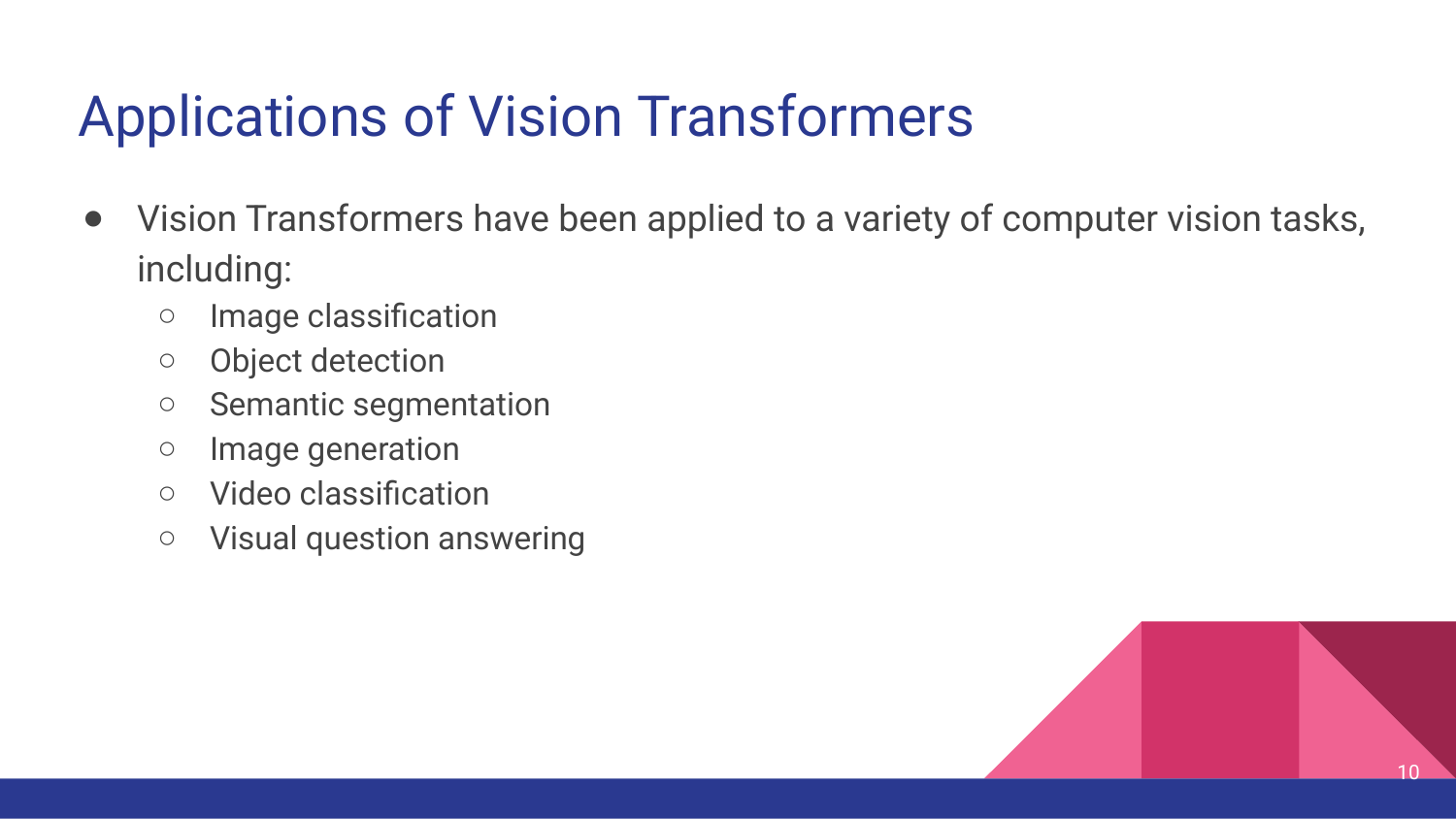

# Applications of Vision Transformers
Vision Transformers have been applied to a variety of computer vision tasks, including:
Image classification
Object detection
Semantic segmentation
Image generation
Video classification
Visual question answering
10